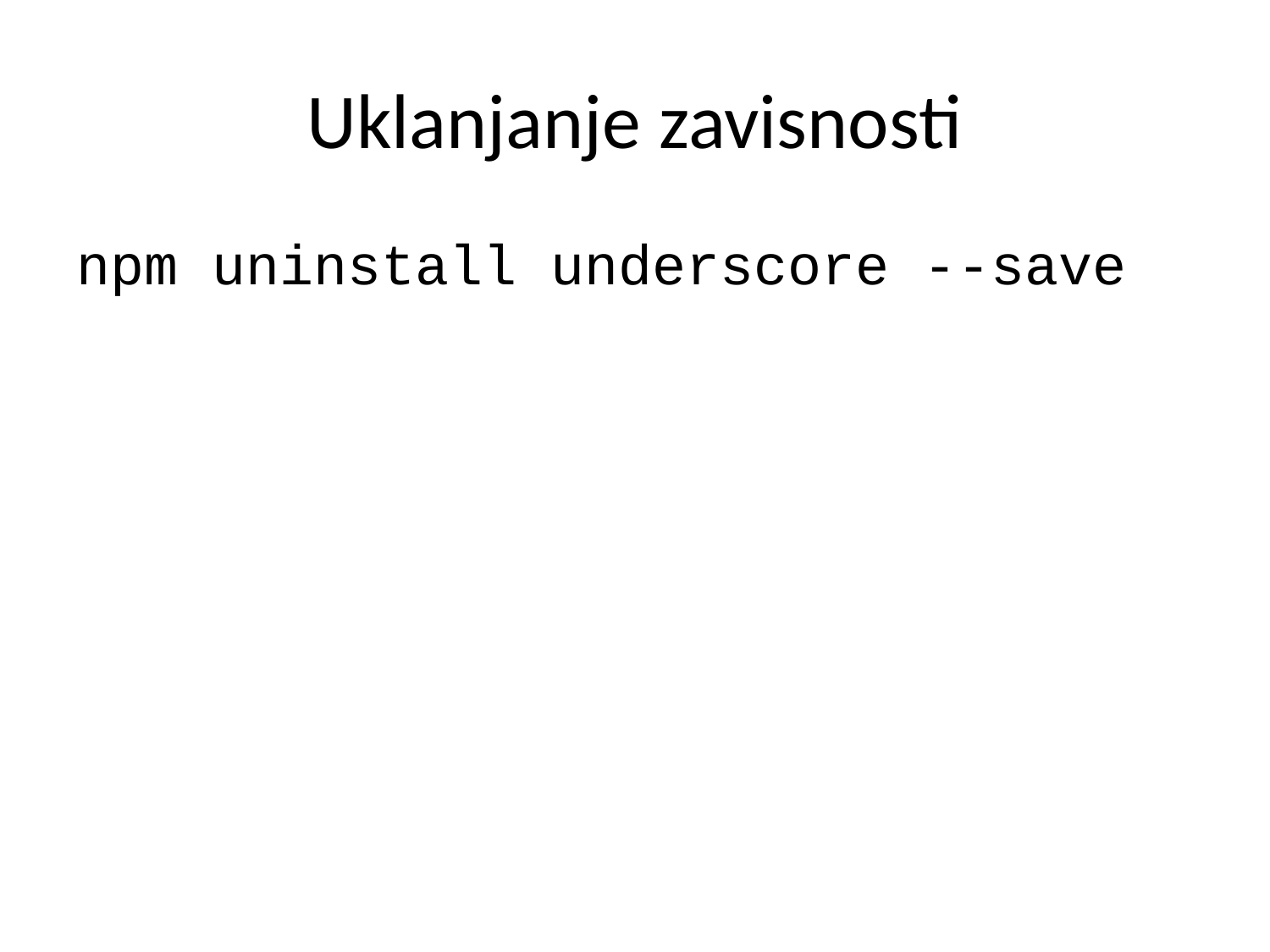

# Uklanjanje zavisnosti
npm uninstall underscore --save